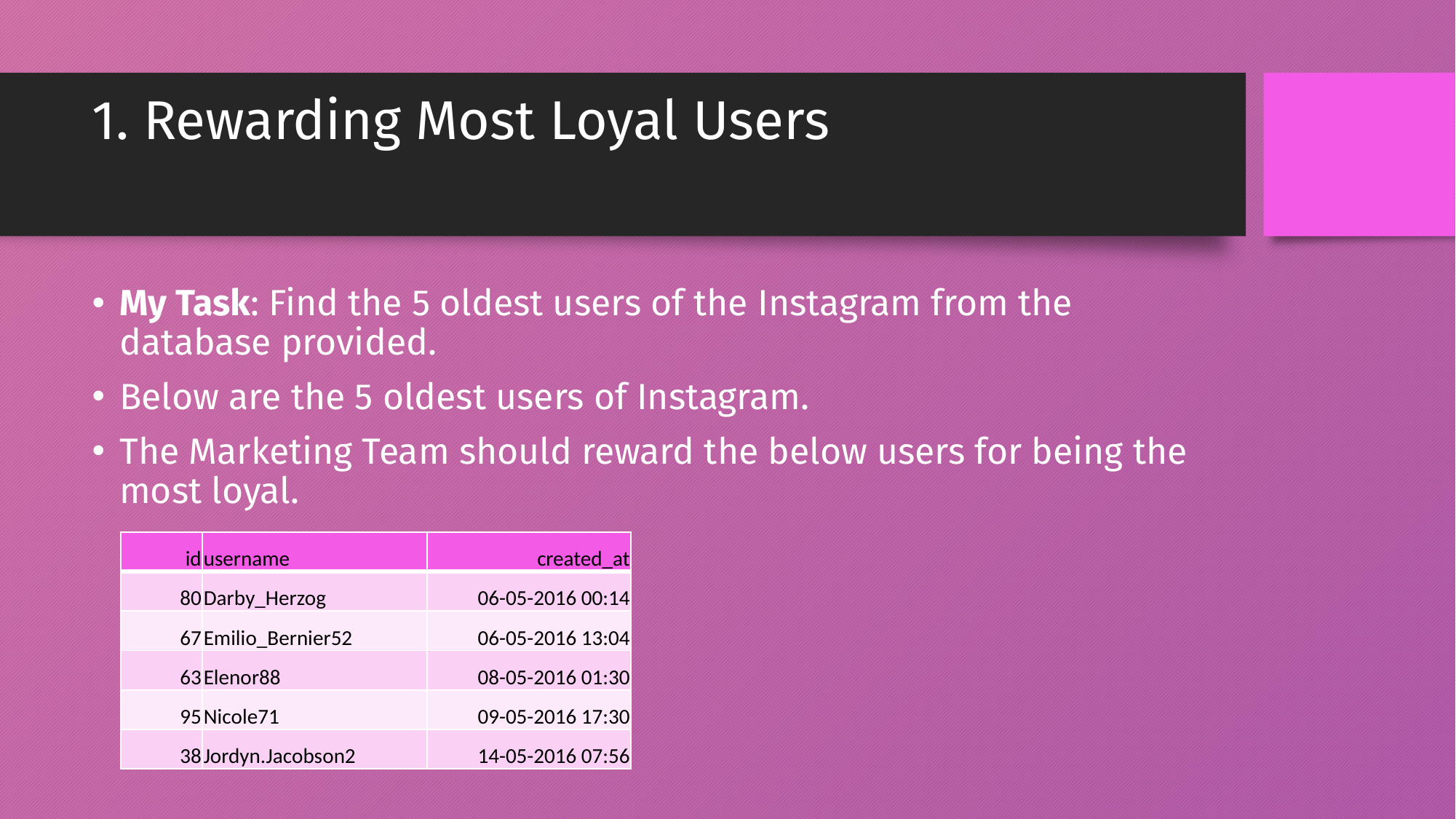

# 1. Rewarding Most Loyal Users
My Task: Find the 5 oldest users of the Instagram from the database provided.
Below are the 5 oldest users of Instagram.
The Marketing Team should reward the below users for being the most loyal.

| id | username | created\_at |
| --- | --- | --- |
| 80 | Darby\_Herzog | 06-05-2016 00:14 |
| 67 | Emilio\_Bernier52 | 06-05-2016 13:04 |
| 63 | Elenor88 | 08-05-2016 01:30 |
| 95 | Nicole71 | 09-05-2016 17:30 |
| 38 | Jordyn.Jacobson2 | 14-05-2016 07:56 |